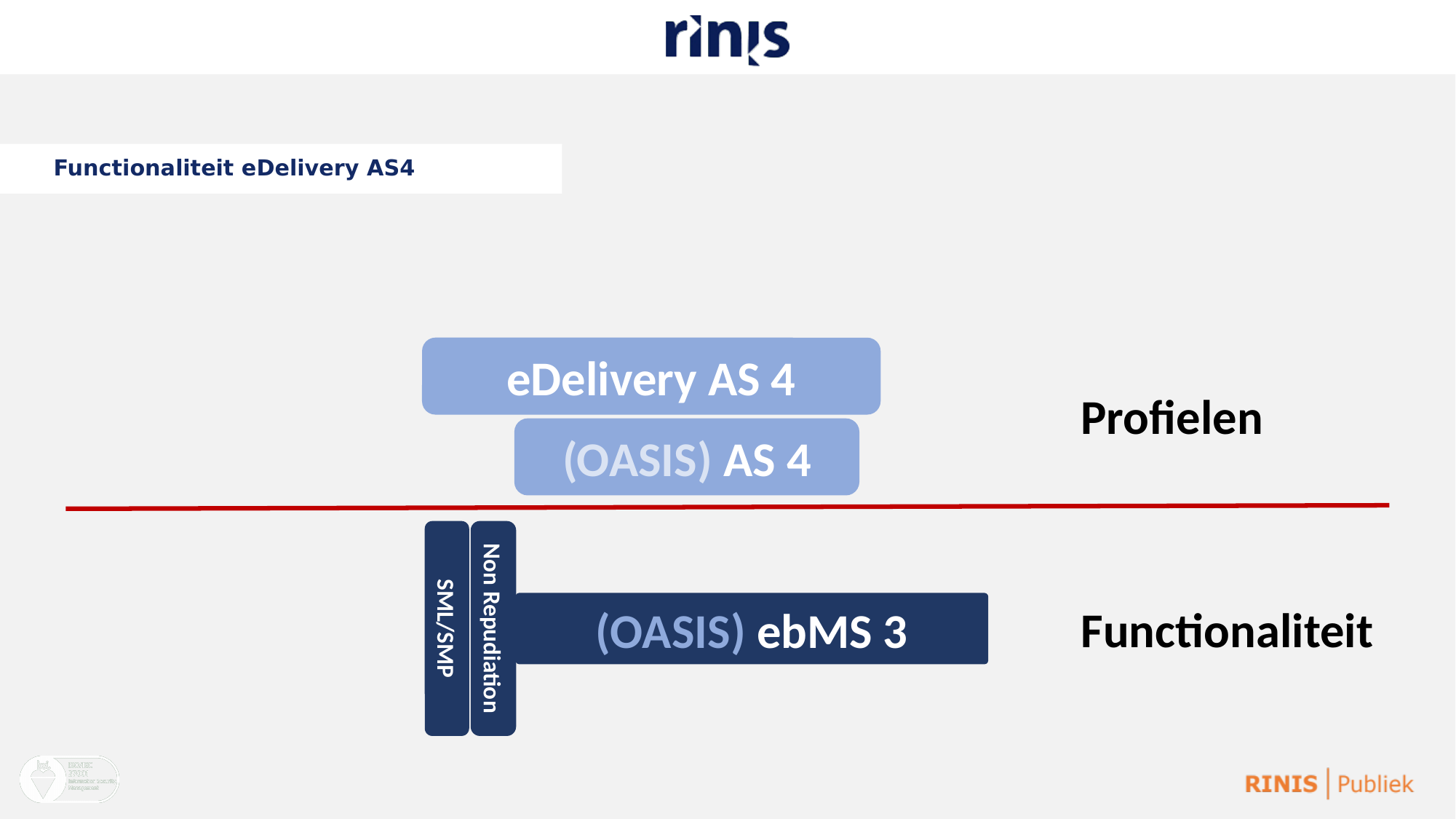

# Functionaliteit eDelivery AS4
eDelivery AS 4
Profielen
(OASIS) AS 4
(OASIS) ebMS 3
Functionaliteit
SML/SMP
Non Repudiation